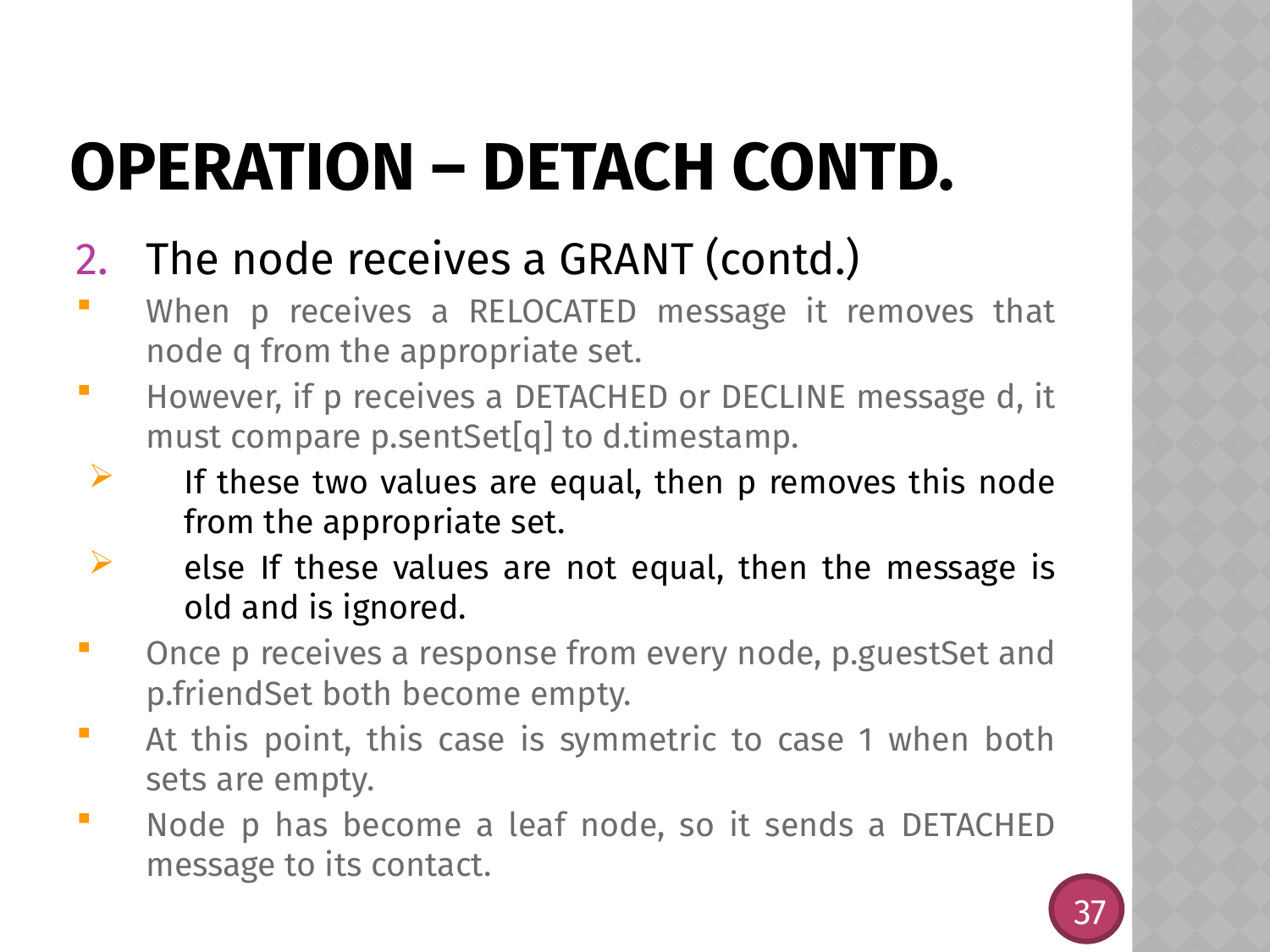

# OPERATION – detach contd.
The node receives a GRANT (contd.)
When p receives a RELOCATED message it removes that node q from the appropriate set.
However, if p receives a DETACHED or DECLINE message d, it must compare p.sentSet[q] to d.timestamp.
If these two values are equal, then p removes this node from the appropriate set.
else If these values are not equal, then the message is old and is ignored.
Once p receives a response from every node, p.guestSet and p.friendSet both become empty.
At this point, this case is symmetric to case 1 when both sets are empty.
Node p has become a leaf node, so it sends a DETACHED message to its contact.

37